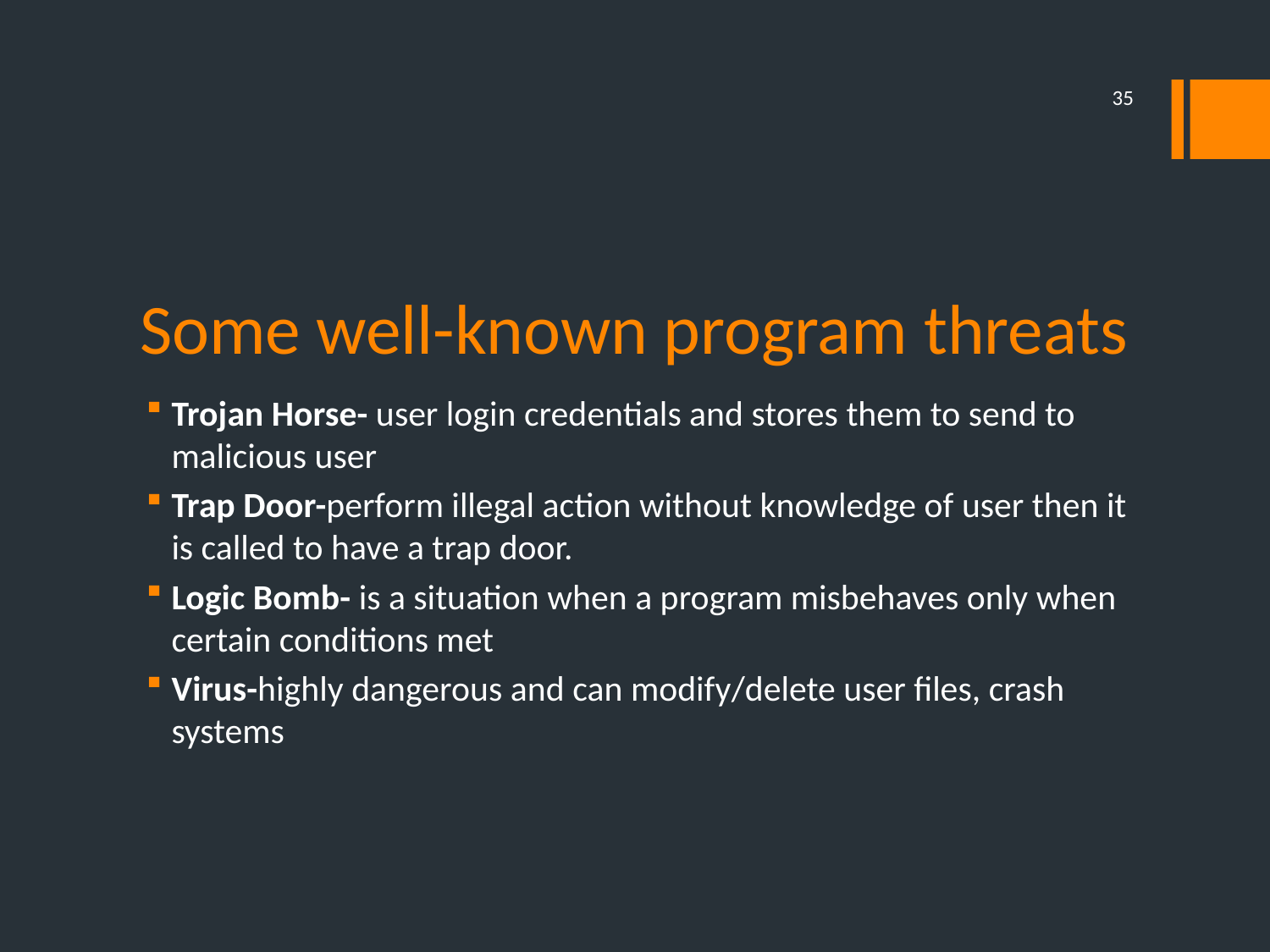

35
# Some well-known program threats
Trojan Horse- user login credentials and stores them to send to malicious user
Trap Door-perform illegal action without knowledge of user then it is called to have a trap door.
Logic Bomb- is a situation when a program misbehaves only when certain conditions met
Virus-highly dangerous and can modify/delete user files, crash systems